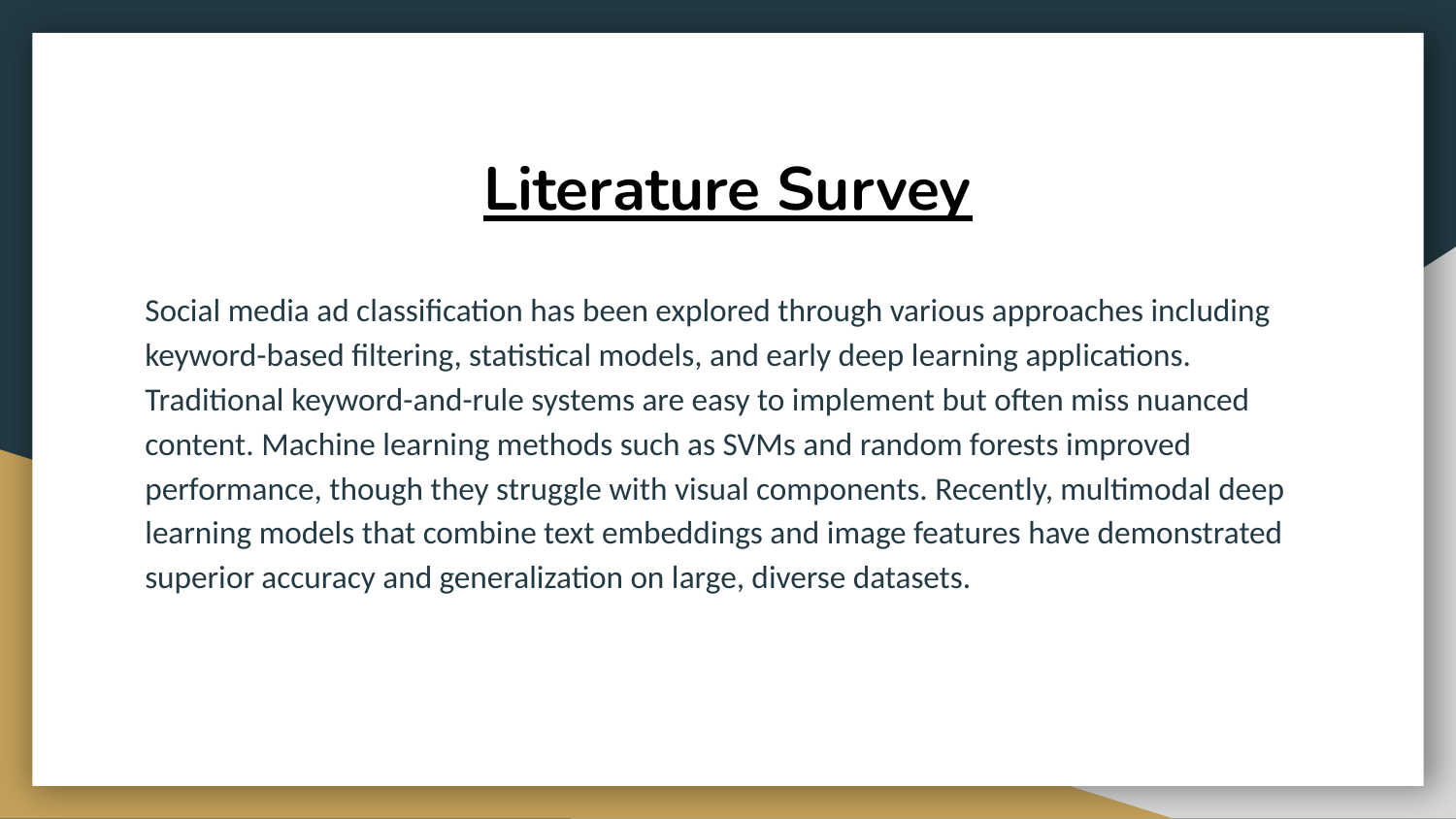

# Literature Survey
Social media ad classification has been explored through various approaches including keyword-based filtering, statistical models, and early deep learning applications. Traditional keyword-and-rule systems are easy to implement but often miss nuanced content. Machine learning methods such as SVMs and random forests improved performance, though they struggle with visual components. Recently, multimodal deep learning models that combine text embeddings and image features have demonstrated superior accuracy and generalization on large, diverse datasets.